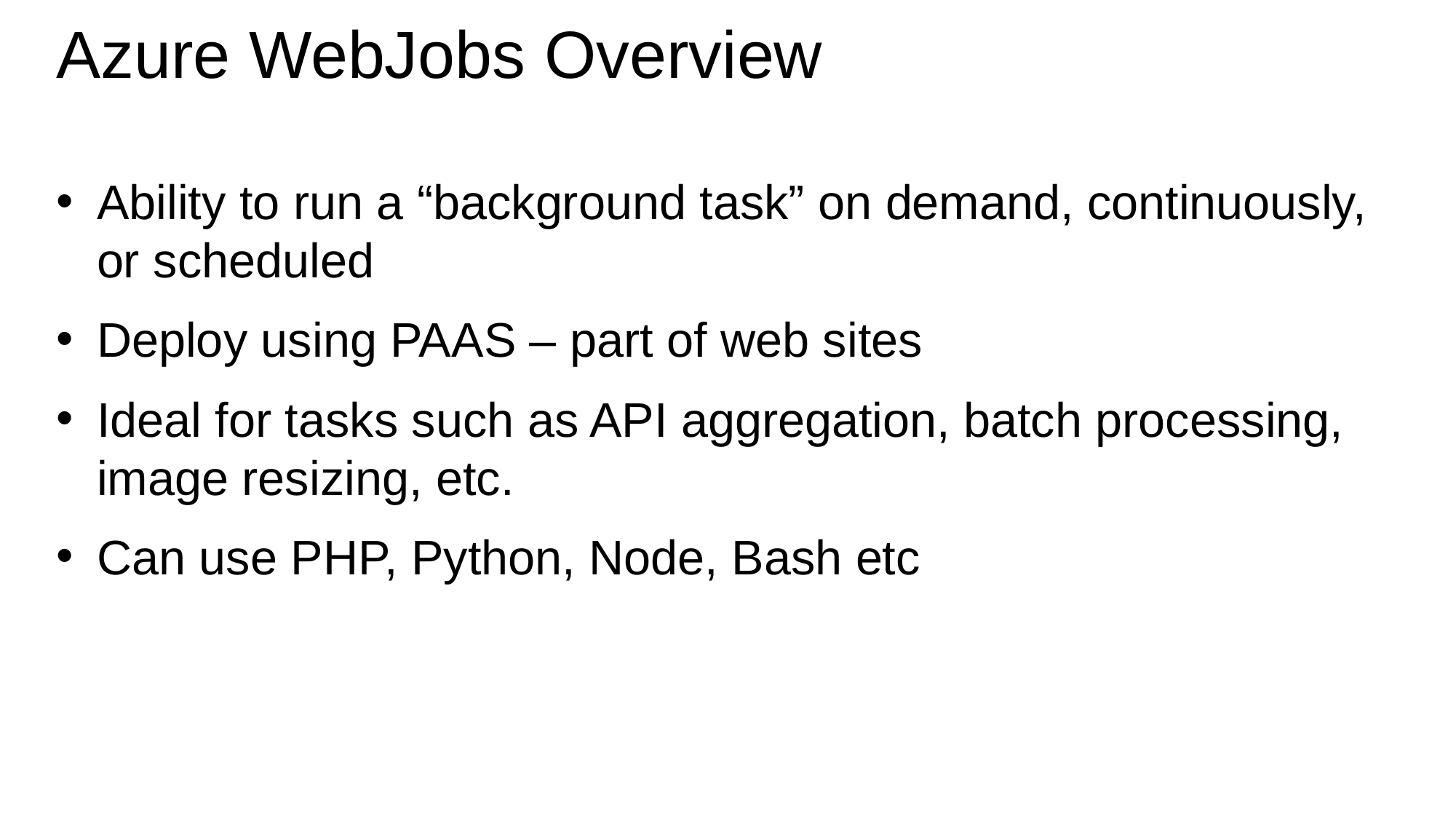

# Azure WebJobs Overview
Ability to run a “background task” on demand, continuously, or scheduled
Deploy using PAAS – part of web sites
Ideal for tasks such as API aggregation, batch processing, image resizing, etc.
Can use PHP, Python, Node, Bash etc